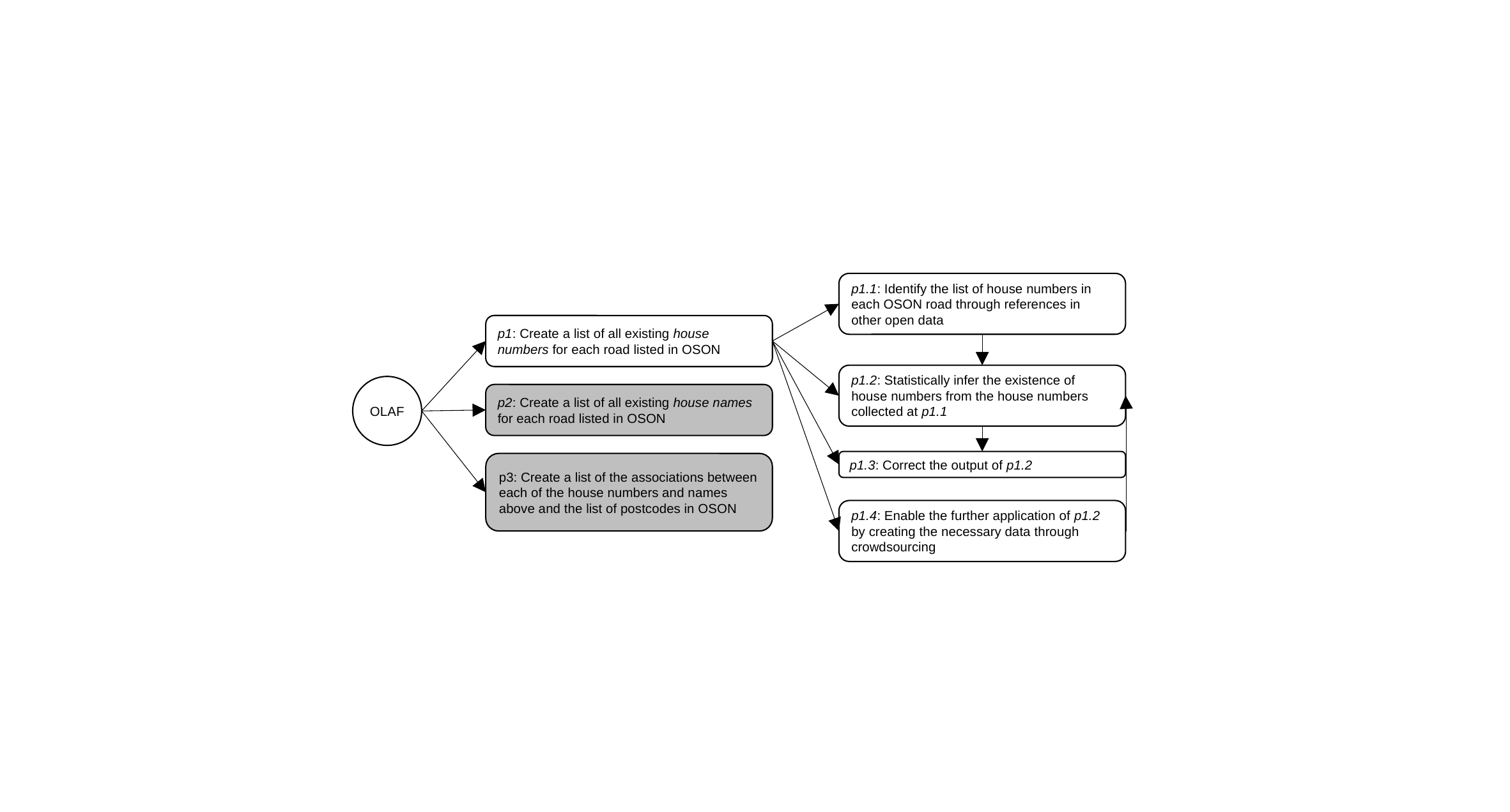

p1.1: Identify the list of house numbers in each OSON road through references in other open data
p1: Create a list of all existing house numbers for each road listed in OSON
p1.2: Statistically infer the existence of house numbers from the house numbers collected at p1.1
OLAF
p2: Create a list of all existing house names for each road listed in OSON
p1.3: Correct the output of p1.2
p3: Create a list of the associations between each of the house numbers and names above and the list of postcodes in OSON
p1.4: Enable the further application of p1.2 by creating the necessary data through crowdsourcing